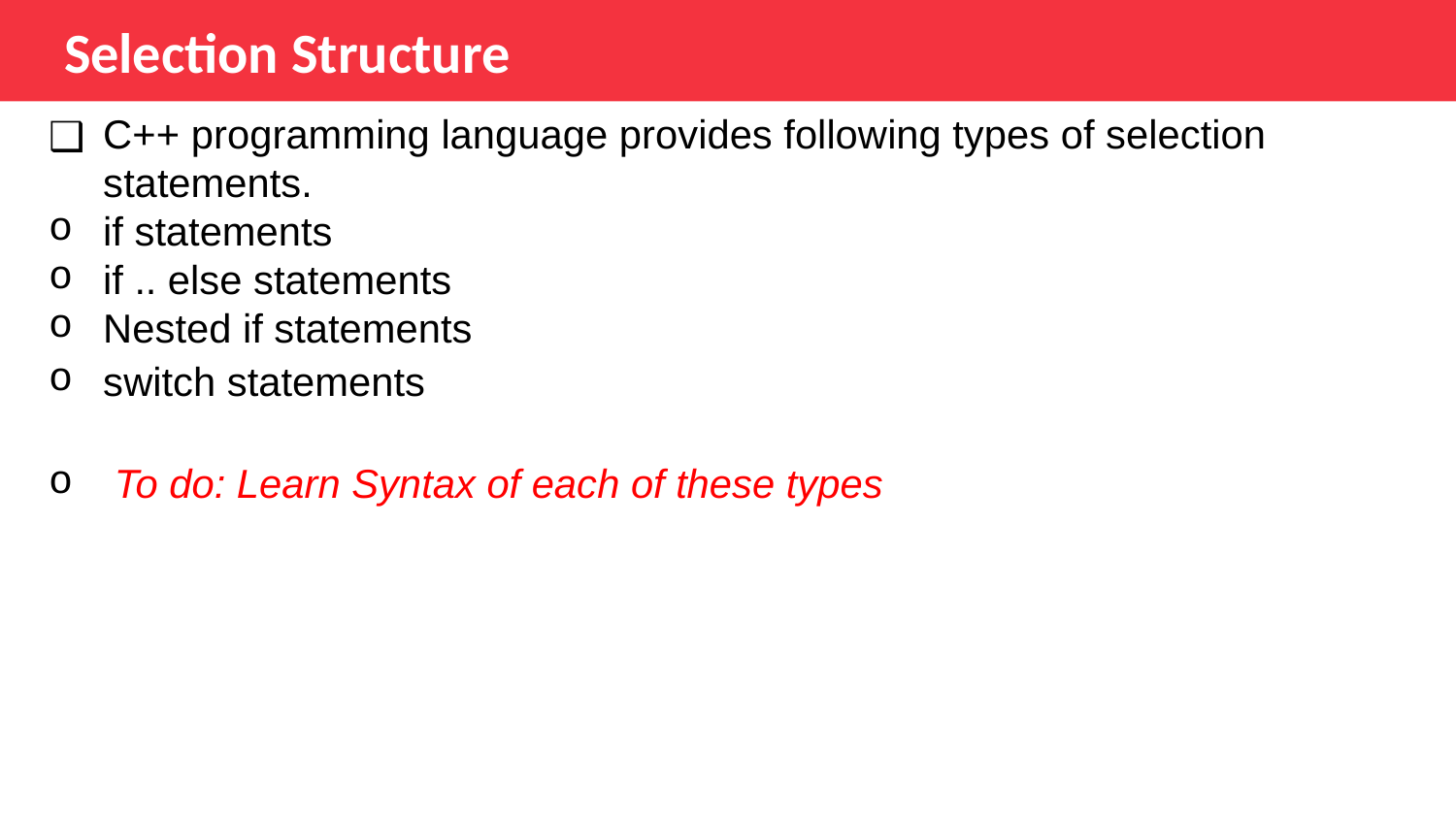

Selection Structure
C++ programming language provides following types of selection statements.
if statements
if .. else statements
Nested if statements

 To do: Learn Syntax of each of these types
switch statements